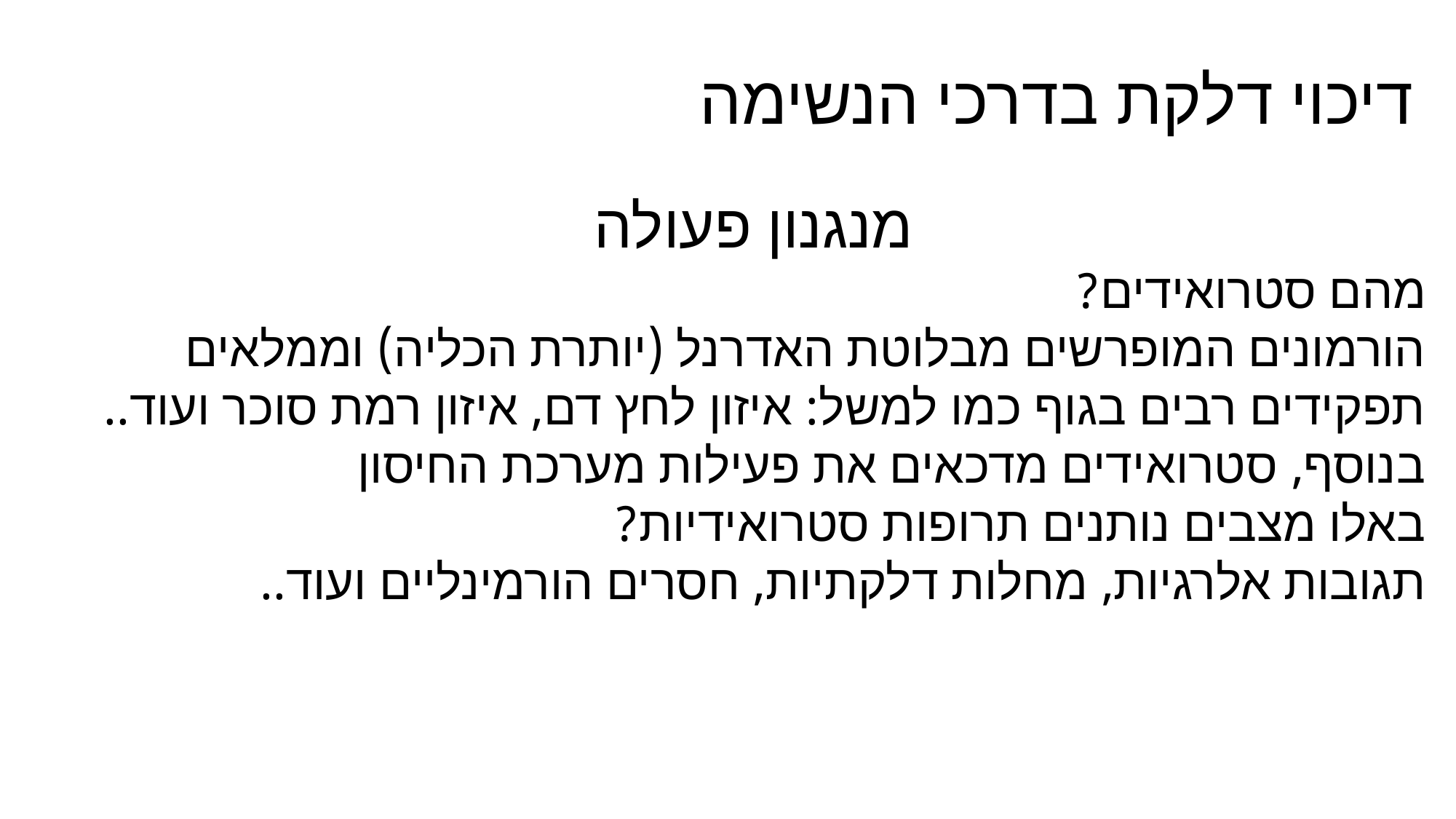

# דיכוי דלקת בדרכי הנשימה
מנגנון פעולה
מהם סטרואידים?
הורמונים המופרשים מבלוטת האדרנל (יותרת הכליה) וממלאים תפקידים רבים בגוף כמו למשל: איזון לחץ דם, איזון רמת סוכר ועוד..
בנוסף, סטרואידים מדכאים את פעילות מערכת החיסון
באלו מצבים נותנים תרופות סטרואידיות?
תגובות אלרגיות, מחלות דלקתיות, חסרים הורמינליים ועוד..